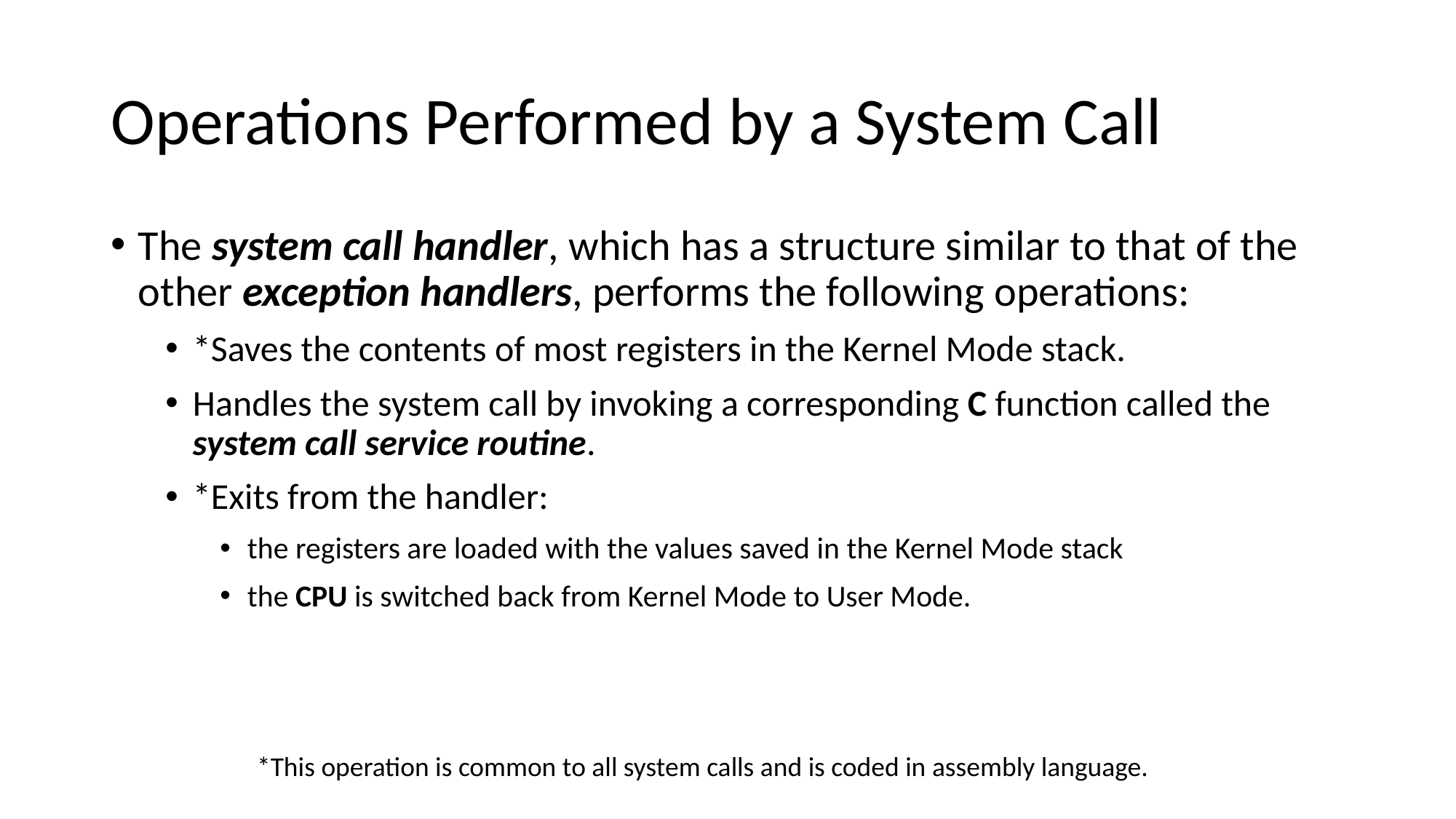

# Operations Performed by a System Call
The system call handler, which has a structure similar to that of the other exception handlers, performs the following operations:
*Saves the contents of most registers in the Kernel Mode stack.
Handles the system call by invoking a corresponding C function called the system call service routine.
*Exits from the handler:
the registers are loaded with the values saved in the Kernel Mode stack
the CPU is switched back from Kernel Mode to User Mode.

*This operation is common to all system calls and is coded in assembly language.